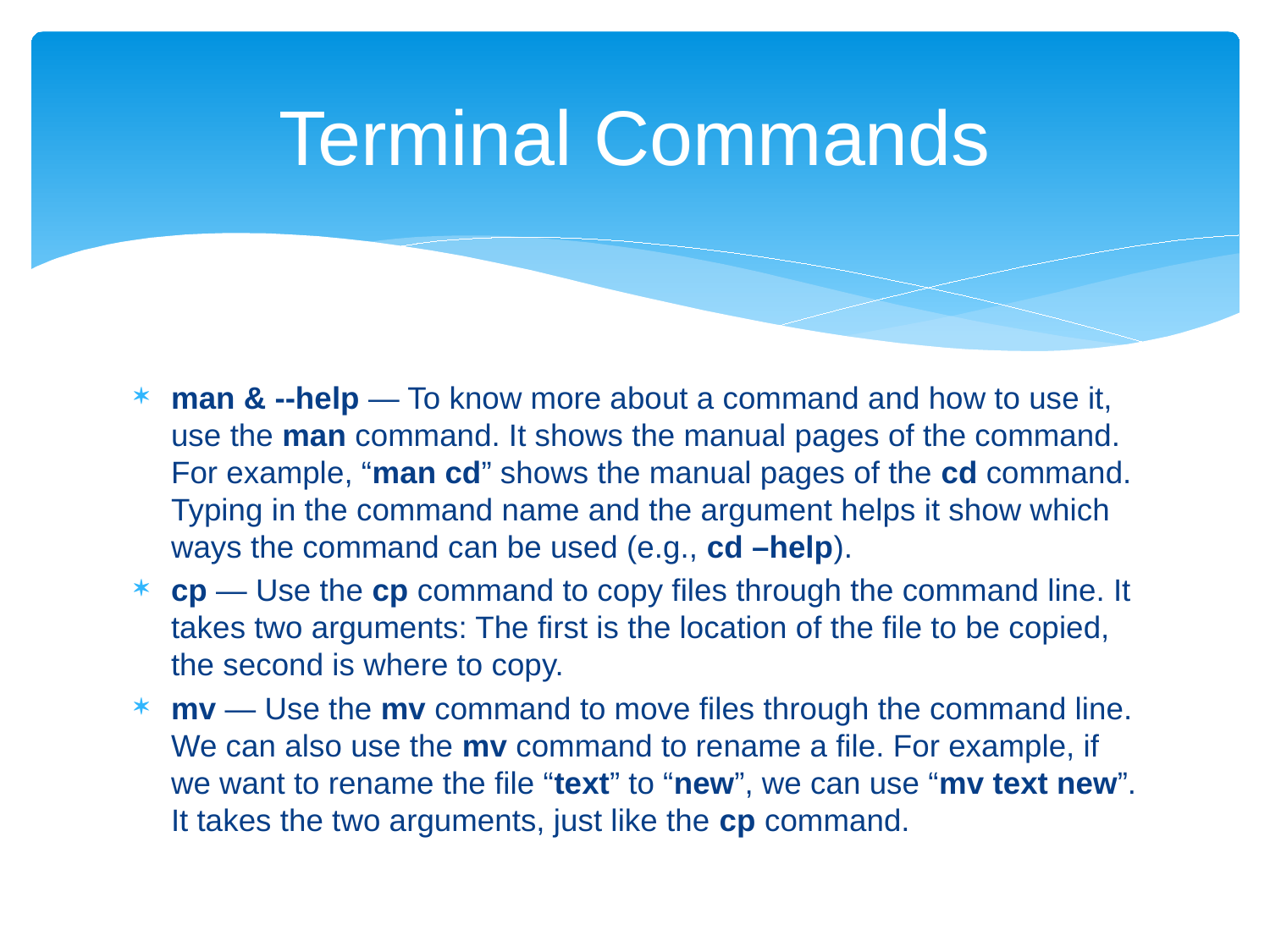

# Terminal Commands
man & --help — To know more about a command and how to use it, use the man command. It shows the manual pages of the command. For example, “man cd” shows the manual pages of the cd command. Typing in the command name and the argument helps it show which ways the command can be used (e.g., cd –help).
cp — Use the cp command to copy files through the command line. It takes two arguments: The first is the location of the file to be copied, the second is where to copy.
mv — Use the mv command to move files through the command line. We can also use the mv command to rename a file. For example, if we want to rename the file “text” to “new”, we can use “mv text new”. It takes the two arguments, just like the cp command.